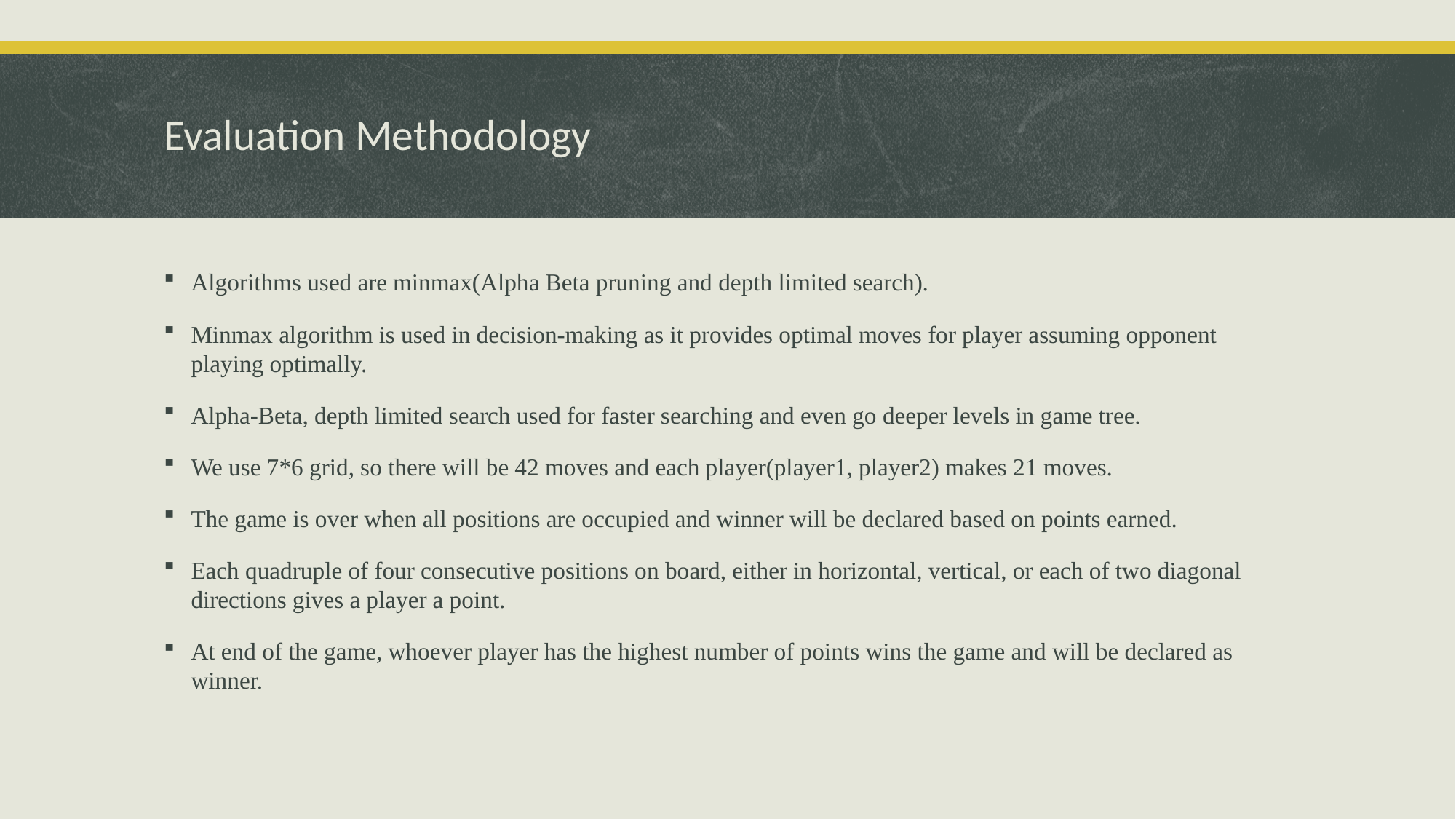

# Evaluation Methodology
Algorithms used are minmax(Alpha Beta pruning and depth limited search).
Minmax algorithm is used in decision-making as it provides optimal moves for player assuming opponent playing optimally.
Alpha-Beta, depth limited search used for faster searching and even go deeper levels in game tree.
We use 7*6 grid, so there will be 42 moves and each player(player1, player2) makes 21 moves.
The game is over when all positions are occupied and winner will be declared based on points earned.
Each quadruple of four consecutive positions on board, either in horizontal, vertical, or each of two diagonal directions gives a player a point.
At end of the game, whoever player has the highest number of points wins the game and will be declared as winner.